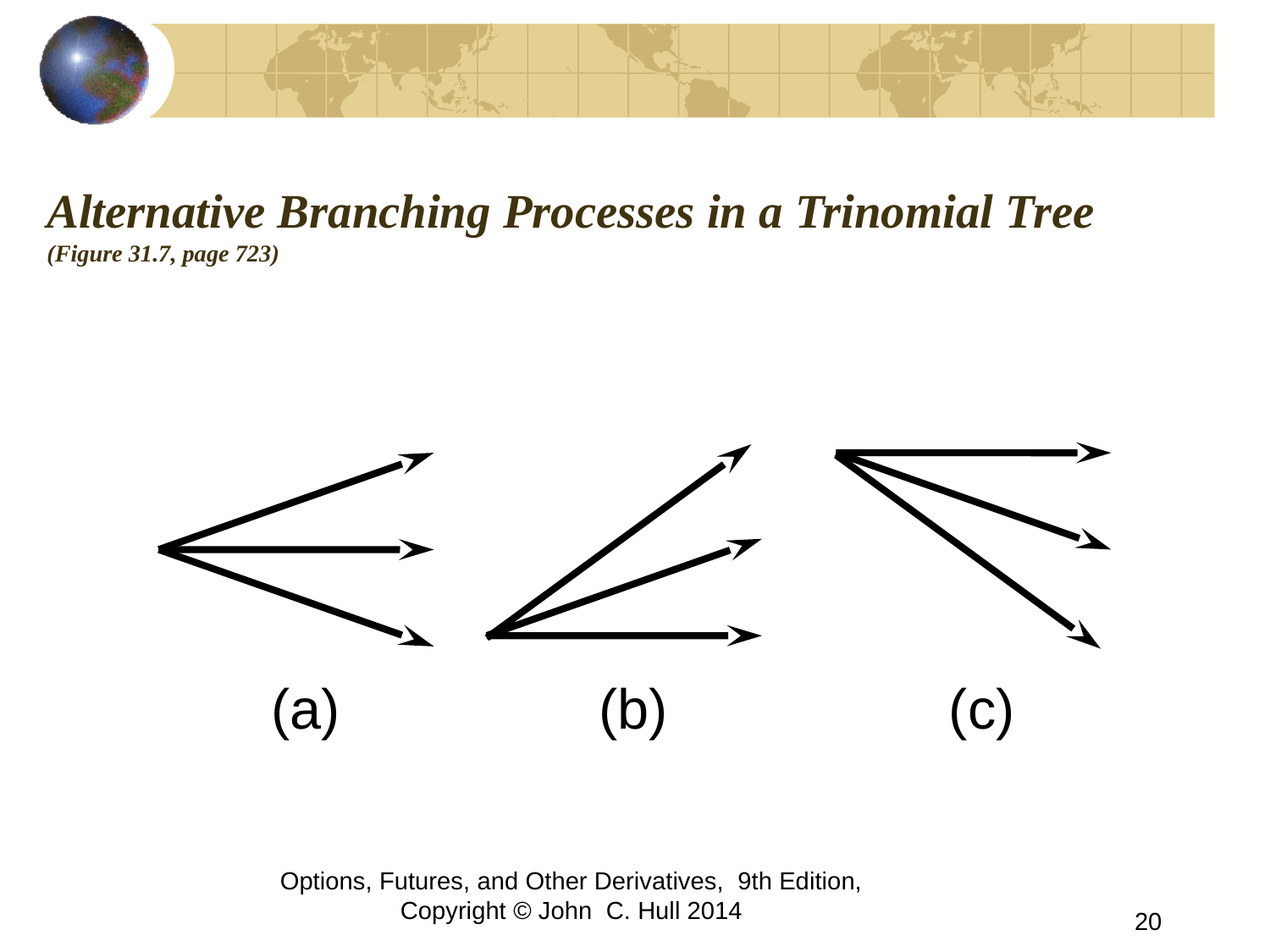

# Alternative Branching Processes in a Trinomial Tree (Figure 31.7, page 723)

(a)
(b)
(c)
Options, Futures, and Other Derivatives,  9th Edition, Copyright © John  C. Hull 2014
20